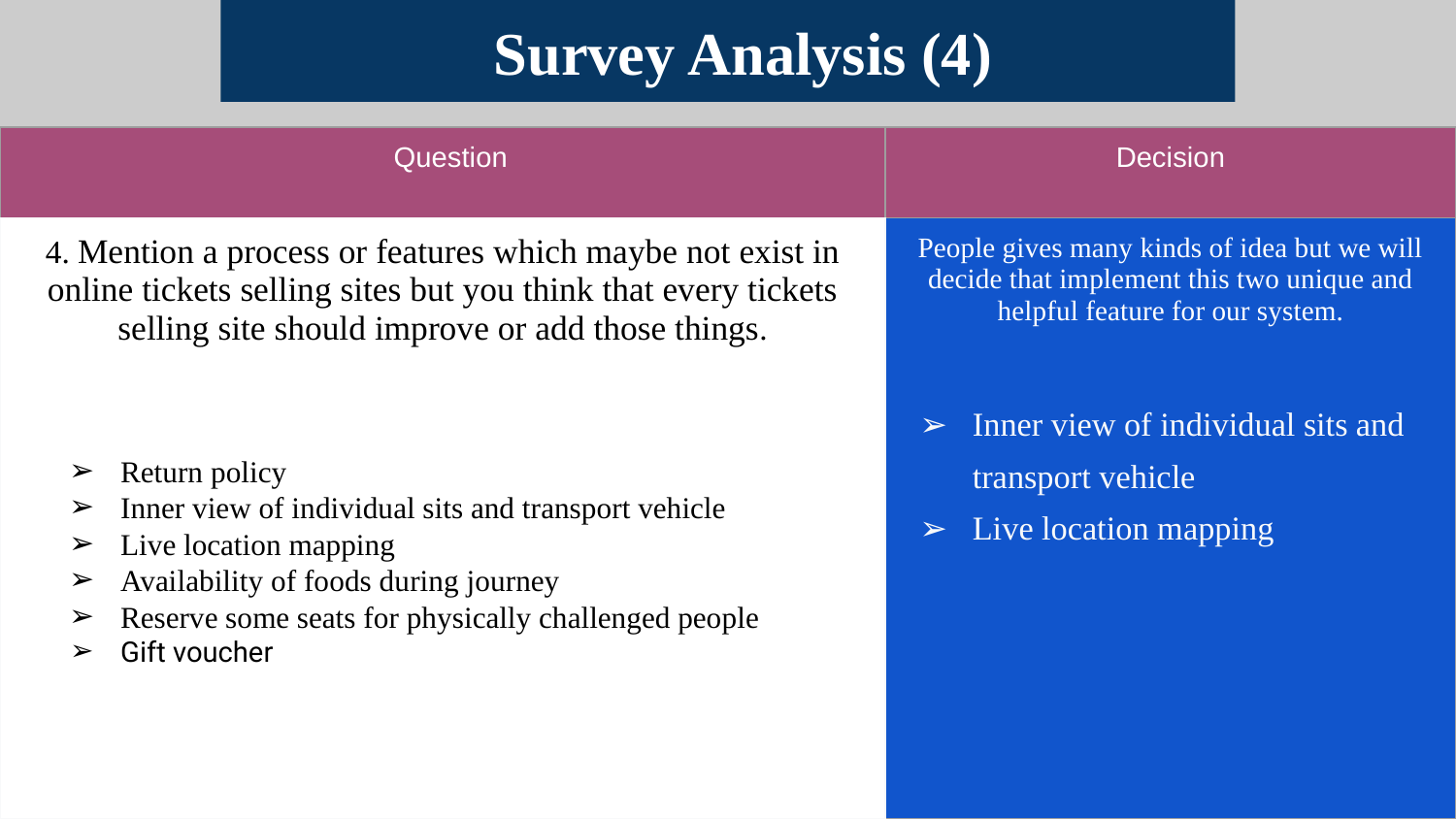

Survey Analysis (4)
| Question | Decision |
| --- | --- |
| 4. Mention a process or features which maybe not exist in online tickets selling sites but you think that every tickets selling site should improve or add those things. | People gives many kinds of idea but we will decide that implement this two unique and helpful feature for our system. Inner view of individual sits and transport vehicle Live location mapping |
Return policy
Inner view of individual sits and transport vehicle
Live location mapping
Availability of foods during journey
Reserve some seats for physically challenged people
Gift voucher